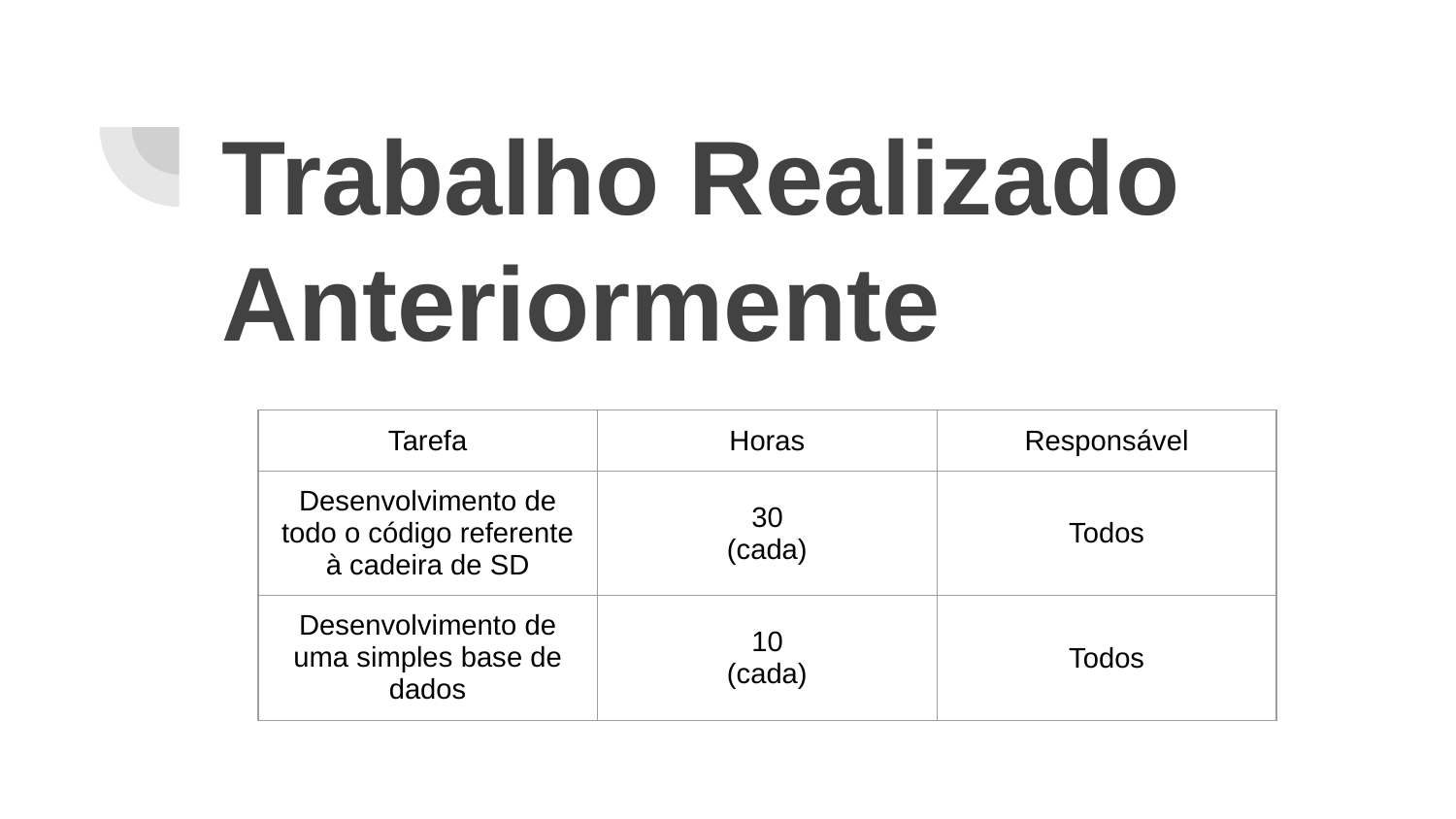

# Trabalho Realizado Anteriormente
| Tarefa | Horas | Responsável |
| --- | --- | --- |
| Desenvolvimento de todo o código referente à cadeira de SD | 30 (cada) | Todos |
| Desenvolvimento de uma simples base de dados | 10 (cada) | Todos |